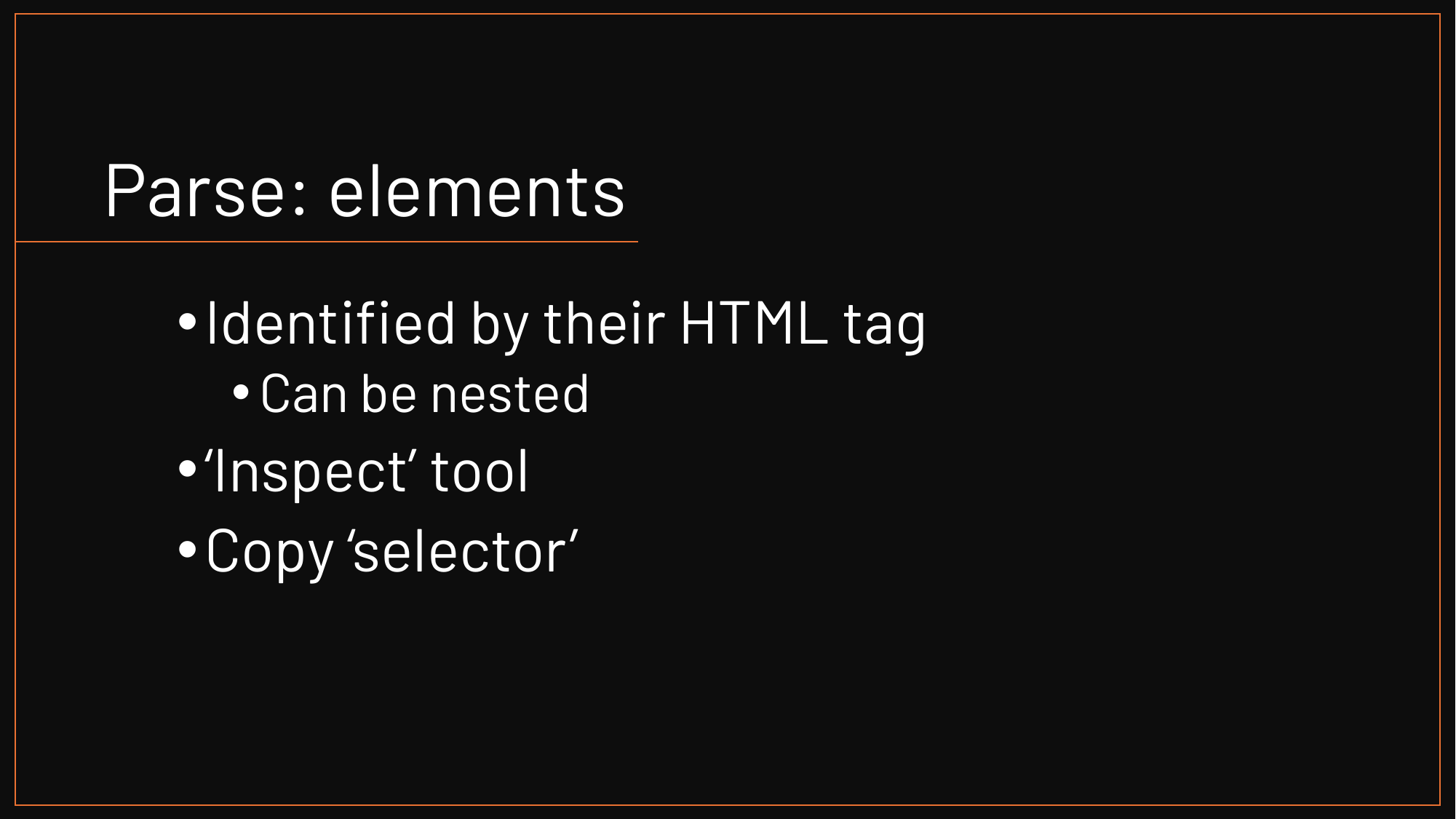

# Parse: elements
Identified by their HTML tag
Can be nested
‘Inspect’ tool
Copy ‘selector’